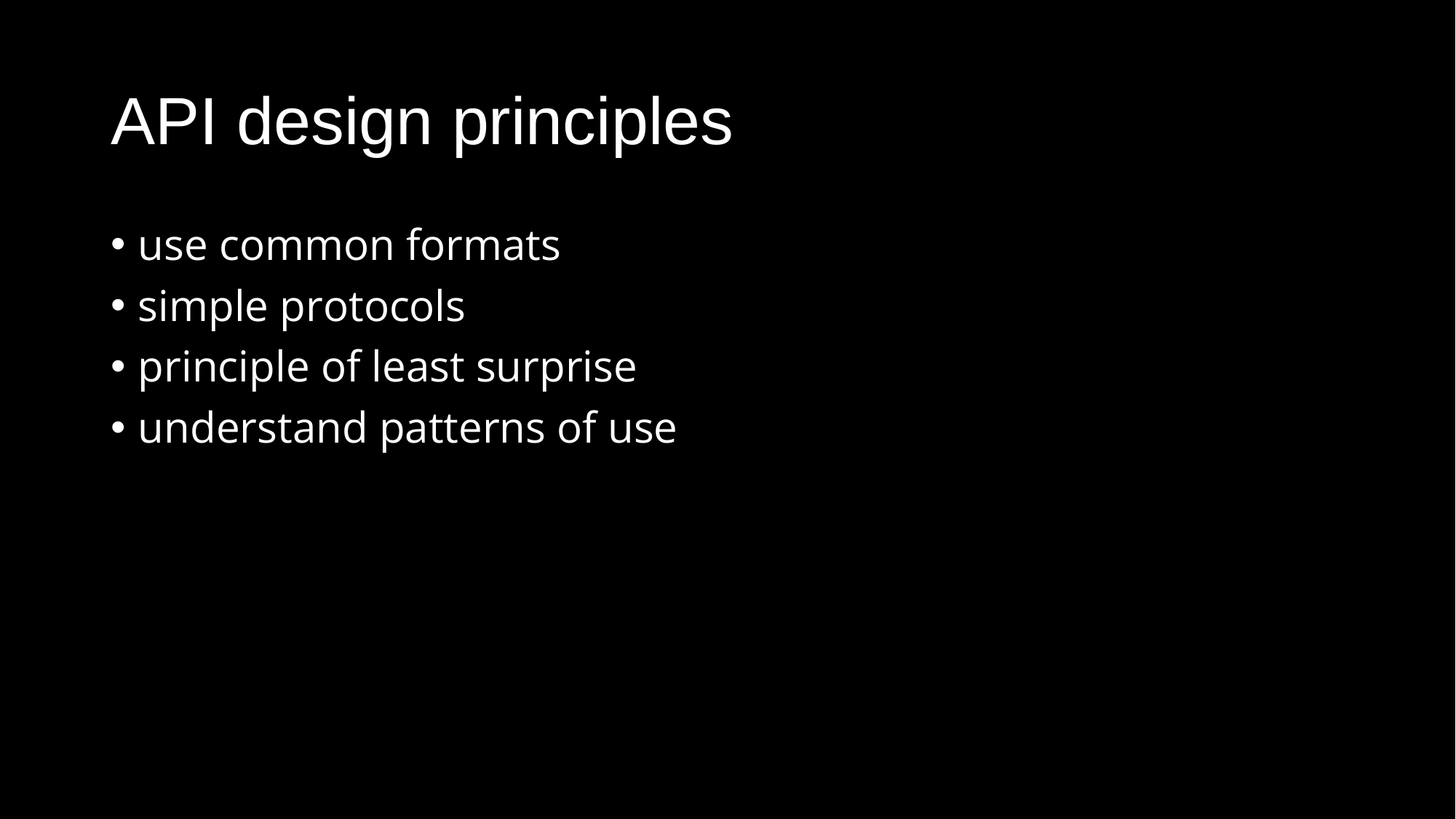

# API design principles
use common formats
simple protocols
principle of least surprise
understand patterns of use